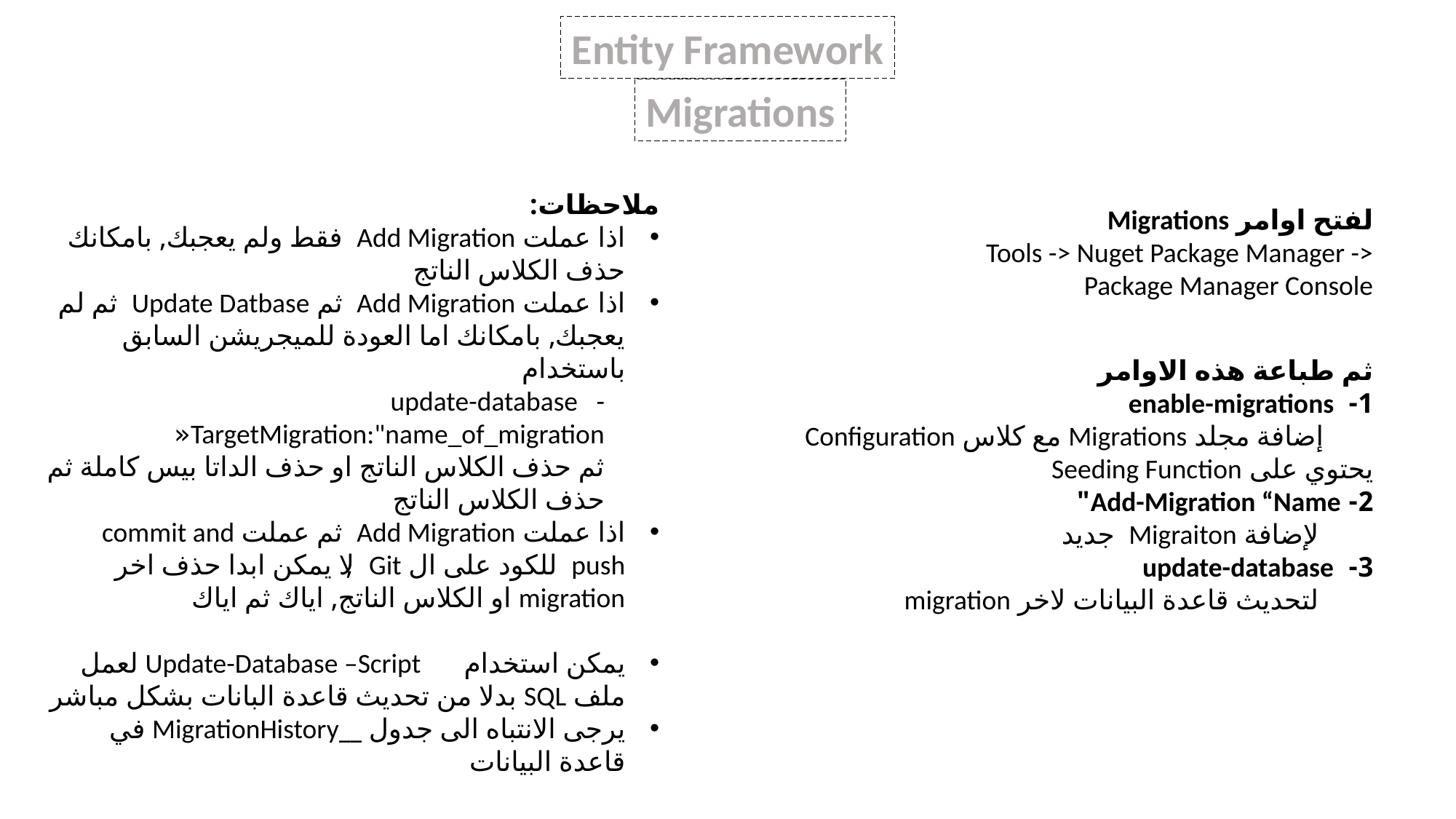

Entity Framework
Migrations
ملاحظات:
اذا عملت Add Migration  فقط ولم يعجبك, بامكانك  حذف الكلاس الناتج
اذا عملت Add Migration  ثم Update Datbase  ثم لم يعجبك, بامكانك اما العودة للميجريشن السابق باستخدام
update-database   -TargetMigration:"name_of_migration«
ثم حذف الكلاس الناتج او حذف الداتا بيس كاملة ثم حذف الكلاس الناتج
اذا عملت Add Migration  ثم عملت commit and push  للكود على ال Git, لا يمكن ابدا حذف اخر migration او الكلاس الناتج, اياك ثم اياك

يمكن استخدام      Update-Database –Script لعمل ملف SQL بدلا من تحديث قاعدة البانات بشكل مباشر
يرجى الانتباه الى جدول __MigrationHistory في قاعدة البيانات
لفتح اوامر Migrations
Tools -> Nuget Package Manager -> Package Manager Console
ثم طباعة هذه الاوامر
1-  enable-migrations
       إضافة مجلد Migrations مع كلاس Configuration يحتوي على Seeding Function
2- Add-Migration “Name"
لإضافة Migraiton  جديد
3-  update-database
لتحديث قاعدة البيانات لاخر migration